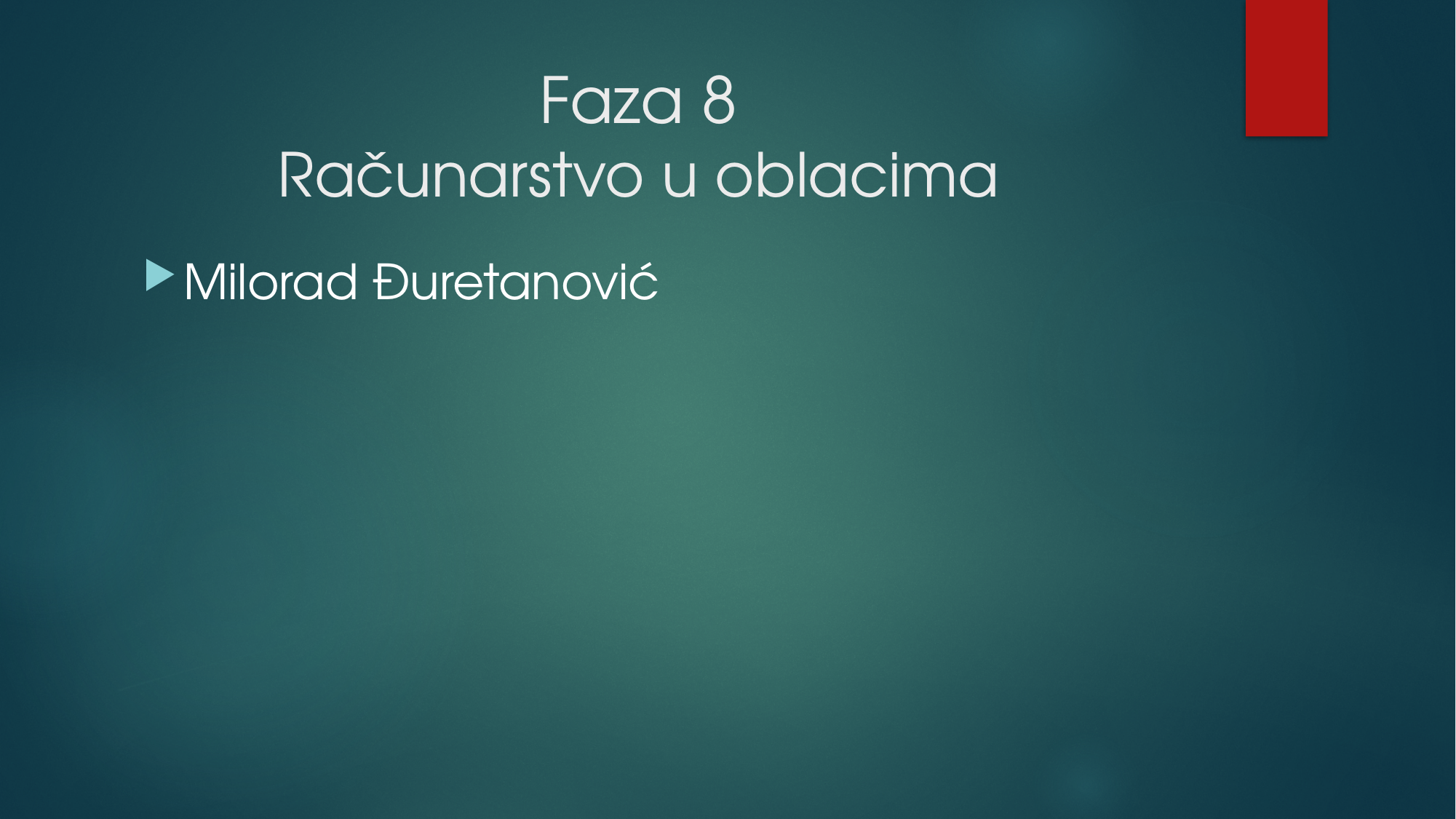

# Faza 8 Računarstvo u oblacima
Milorad Đuretanović